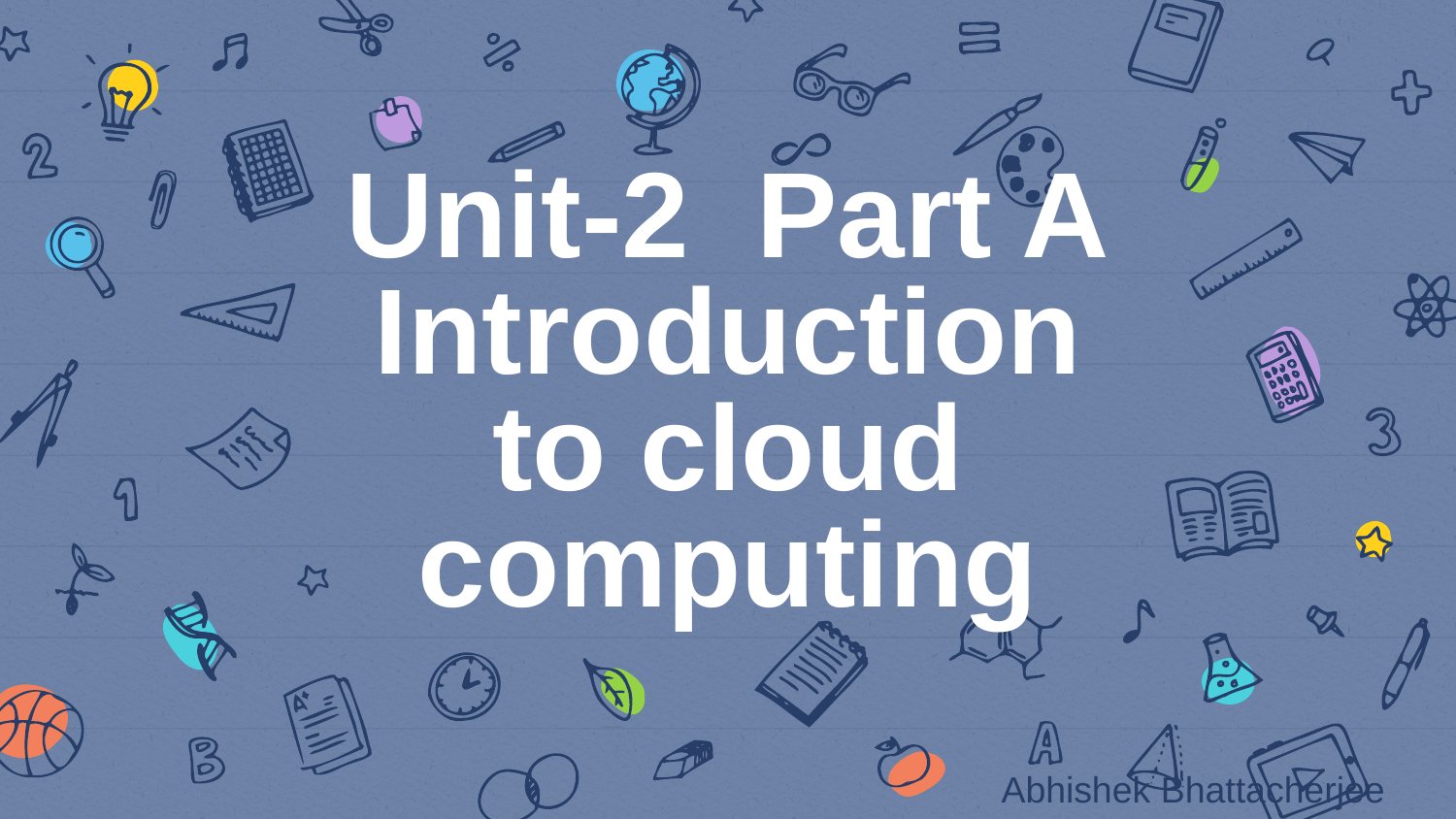

# Unit-2  Part A Introduction to cloud computing
Abhishek Bhattacherjee